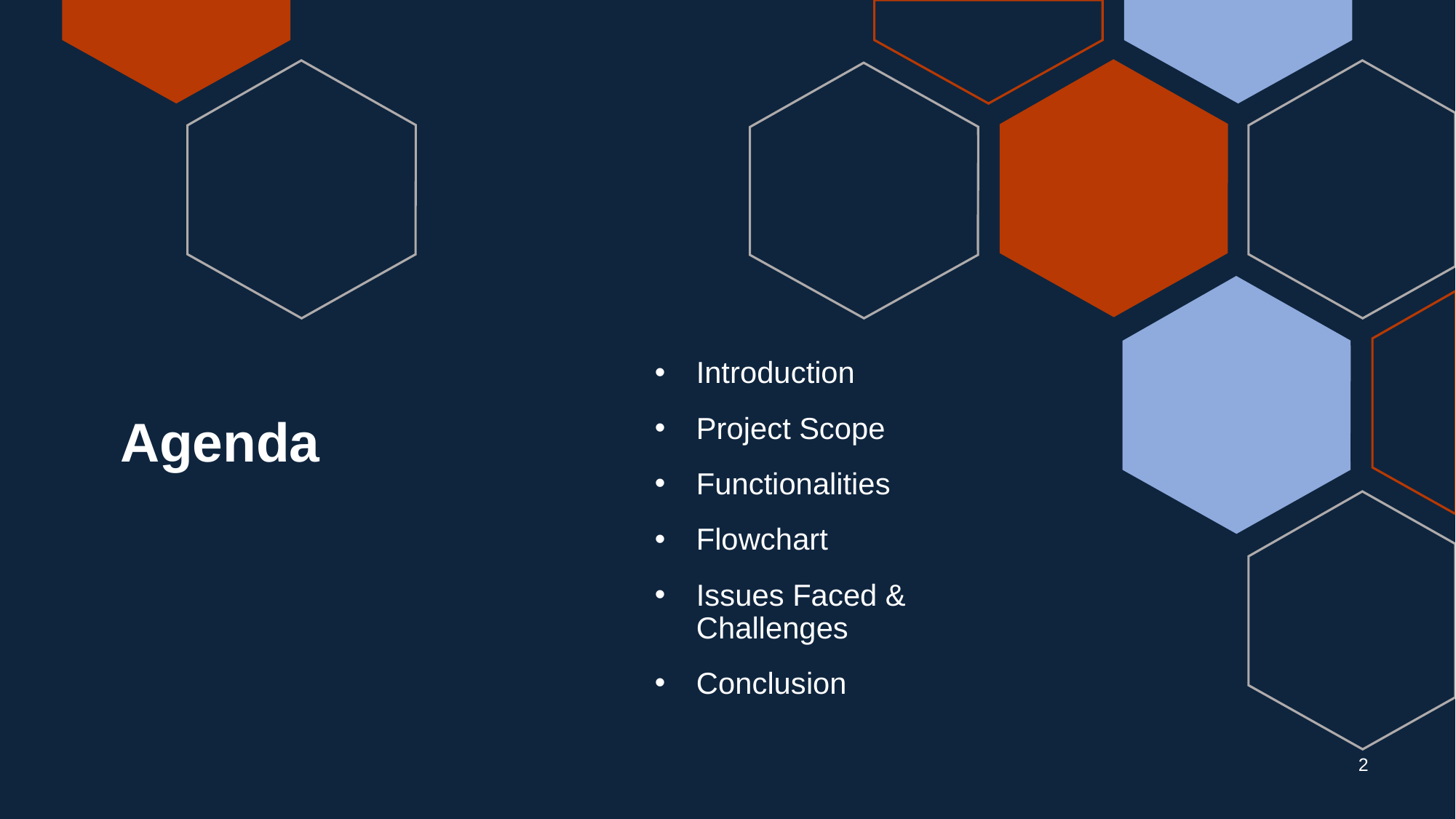

Introduction
Project Scope
Functionalities
Flowchart
Issues Faced & Challenges
Conclusion
# Agenda
2